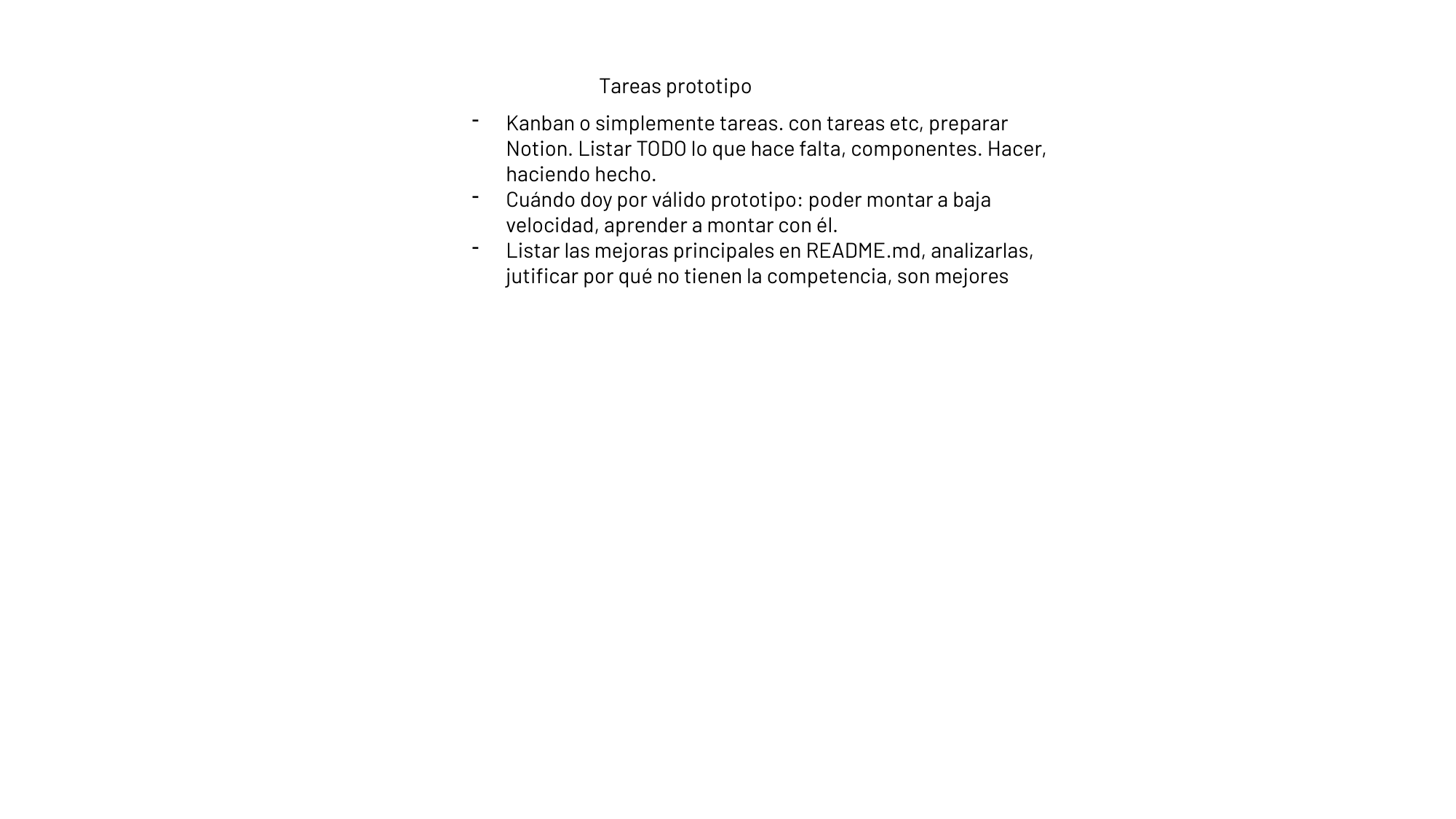

Tareas prototipo
Kanban o simplemente tareas. con tareas etc, preparar Notion. Listar TODO lo que hace falta, componentes. Hacer, haciendo hecho.
Cuándo doy por válido prototipo: poder montar a baja velocidad, aprender a montar con él.
Listar las mejoras principales en README.md, analizarlas, jutificar por qué no tienen la competencia, son mejores